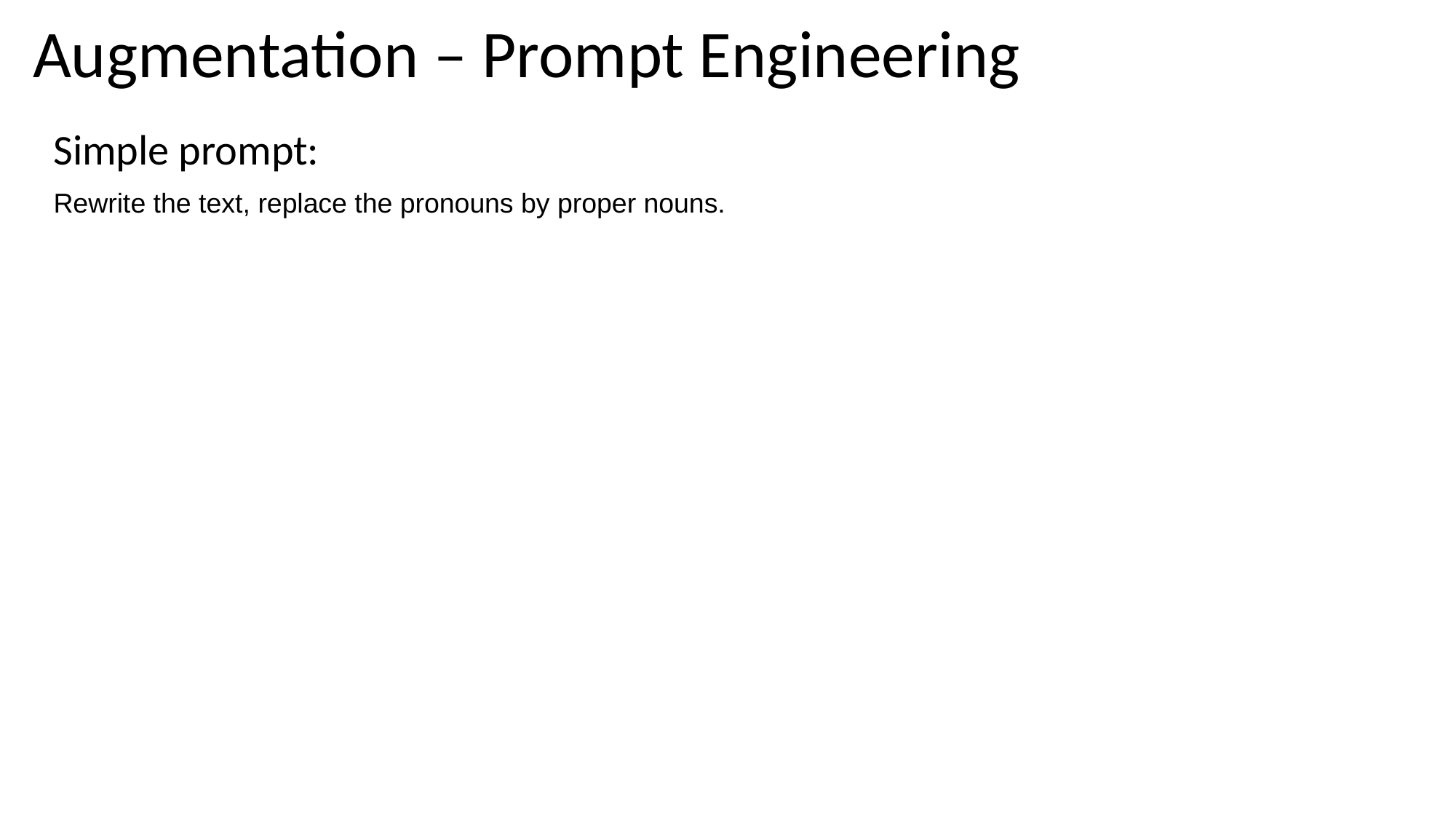

# Augmentation – Prompt Engineering
Simple prompt:
Rewrite the text, replace the pronouns by proper nouns.